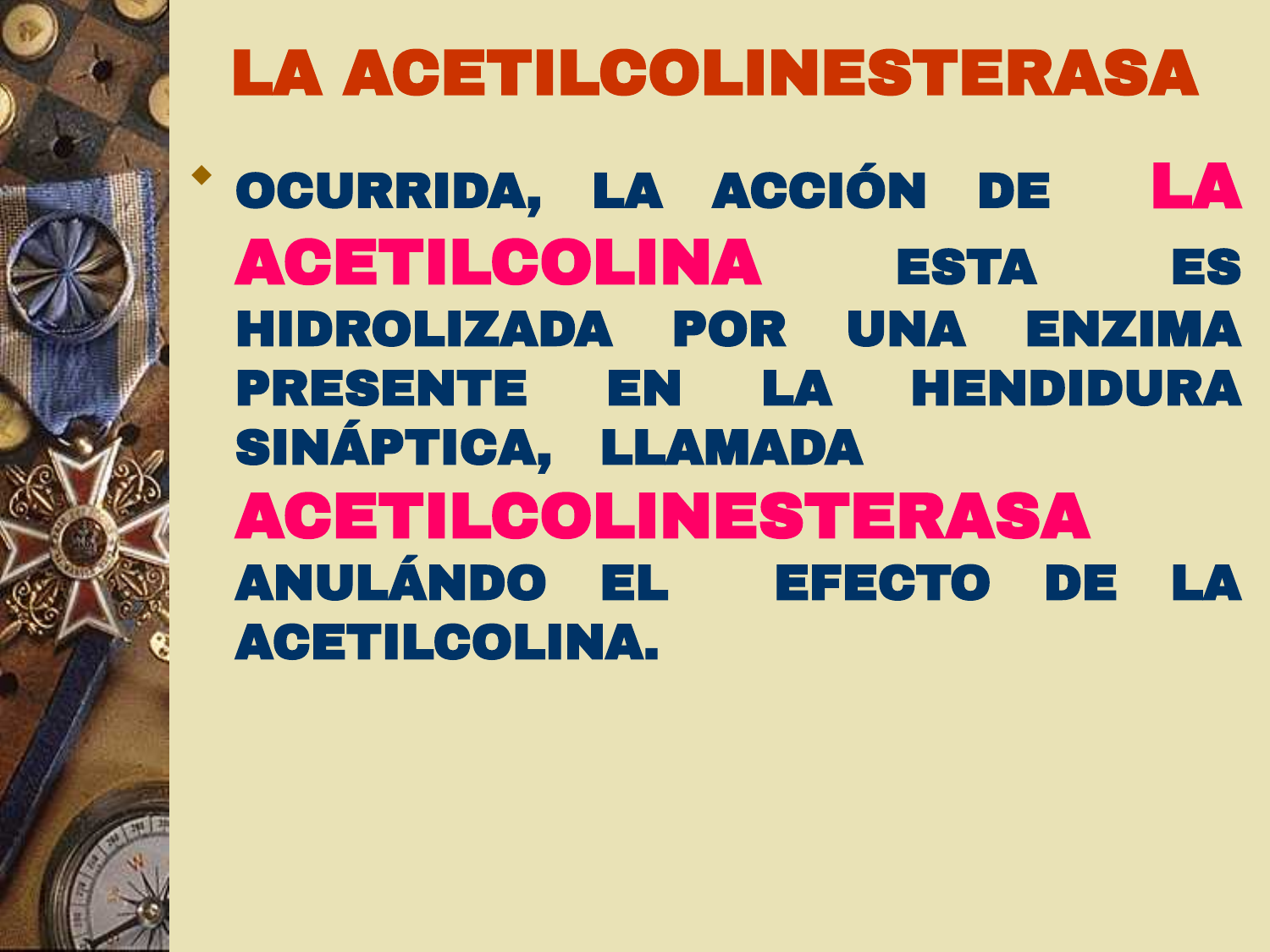

# LA ACETILCOLINESTERASA
OCURRIDA, LA ACCIÓN DE  LA ACETILCOLINA ESTA ES HIDROLIZADA POR UNA ENZIMA PRESENTE EN LA HENDIDURA SINÁPTICA, LLAMADA       	ACETILCOLINESTERASA   ANULÁNDO EL  EFECTO DE LA ACETILCOLINA.